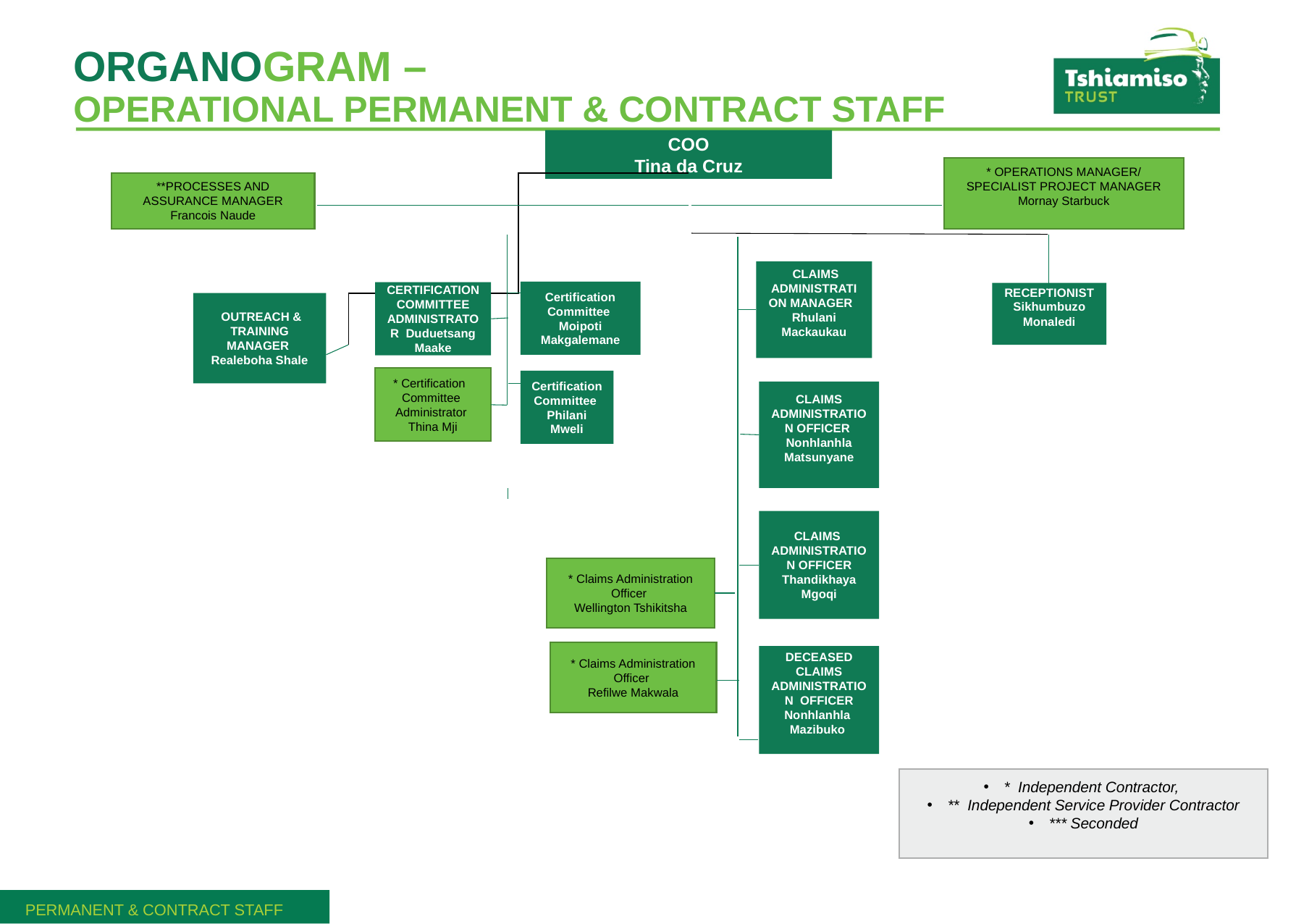

# ORGANOGRAM – OPERATIONAL PERMANENT & CONTRACT STAFF
COO
Tina da Cruz
* OPERATIONS MANAGER/ SPECIALIST PROJECT MANAGER
Mornay Starbuck

**PROCESSES AND ASSURANCE MANAGER
Francois Naude
 CLAIMS ADMINISTRATION MANAGER   Rhulani Mackaukau

Certification Committee
Moipoti Makgalemane

CERTIFICATION
COMMITTEE ADMINISTRATOR  Duduetsang Maake

RECEPTIONIST
Sikhumbuzo Monaledi

 OUTREACH & TRAINING MANAGER  Realeboha Shale

* Certification
Committee  Administrator
Thina Mji
Certification Committee
Philani Mweli
CLAIMS
ADMINISTRATION OFFICER  Nonhlanhla Matsunyane

CLAIMS  ADMINISTRATION OFFICER
Thandikhaya
Mgoqi
* Claims Administration Officer
Wellington Tshikitsha

* Claims Administration Officer
Refilwe Makwala

DECEASED CLAIMS ADMINISTRATION  OFFICER
Nonhlanhla  Mazibuko

*  Independent Contractor,
**  Independent Service Provider Contractor
*** Seconded

PERMANENT & CONTRACT STAFF